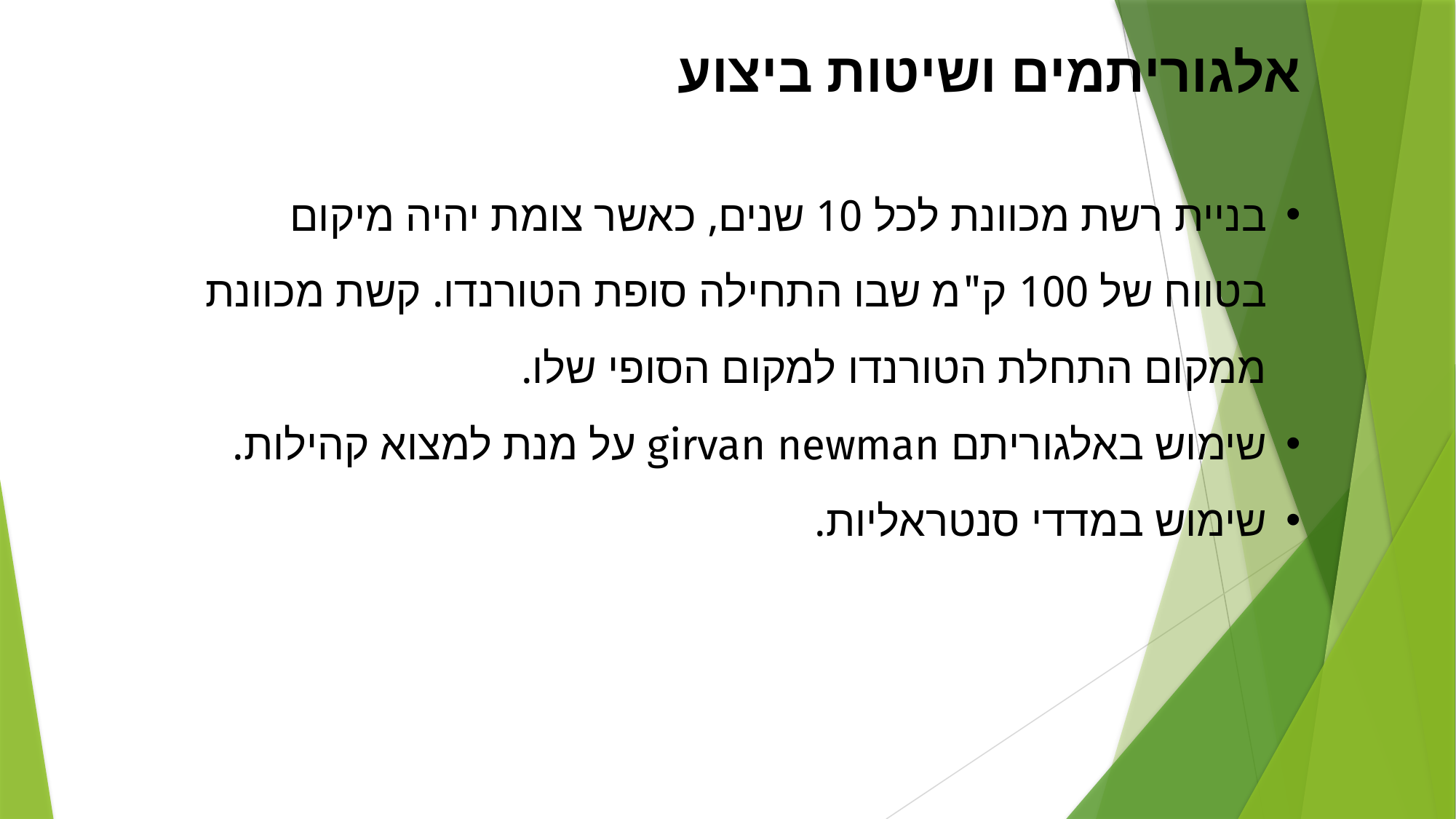

אלגוריתמים ושיטות ביצוע
בניית רשת מכוונת לכל 10 שנים, כאשר צומת יהיה מיקום בטווח של 100 ק"מ שבו התחילה סופת הטורנדו. קשת מכוונת ממקום התחלת הטורנדו למקום הסופי שלו.
שימוש באלגוריתם girvan newman על מנת למצוא קהילות.
שימוש במדדי סנטראליות.